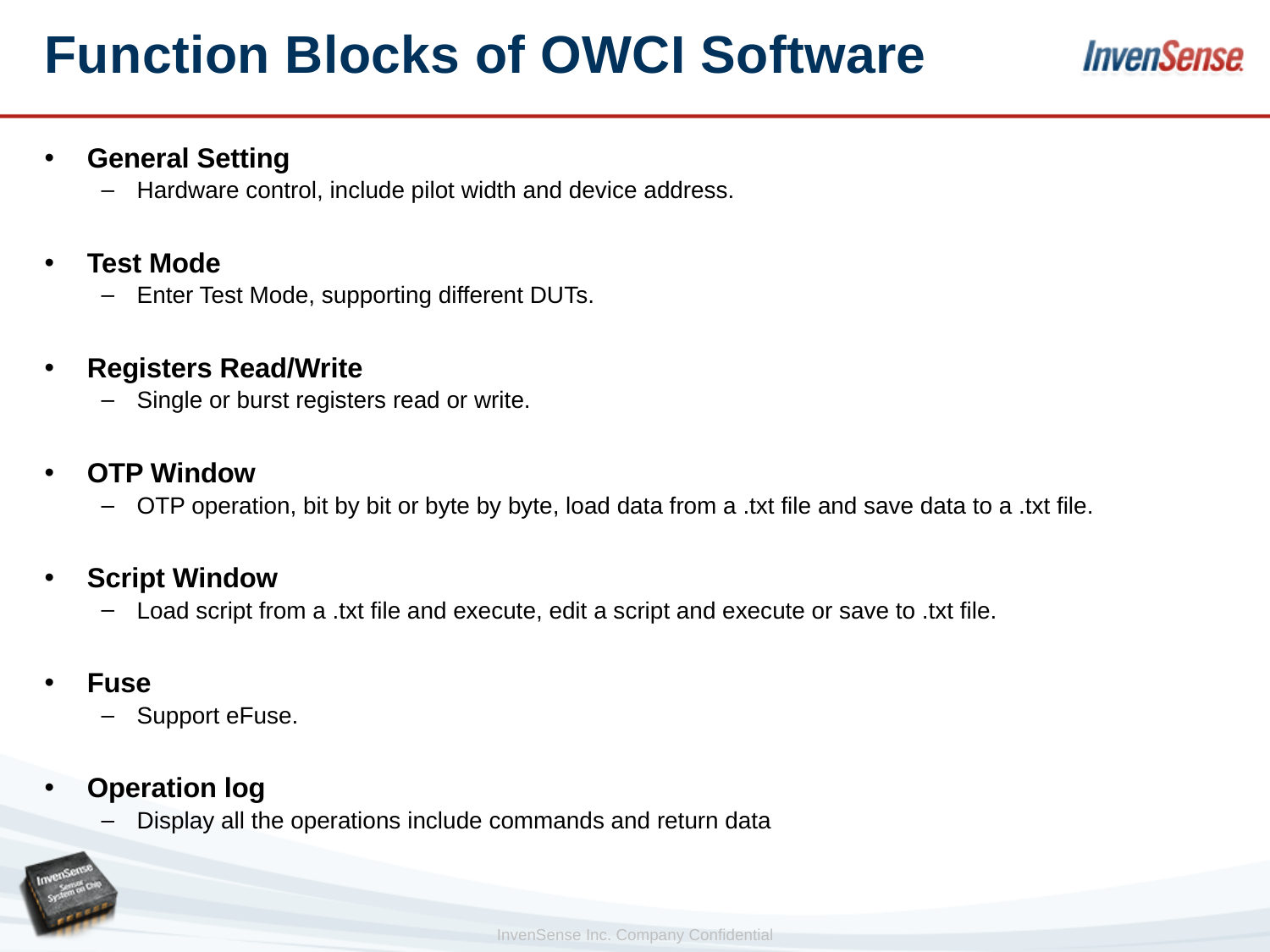

# Function Blocks of OWCI Software
General Setting
Hardware control, include pilot width and device address.

Test Mode
Enter Test Mode, supporting different DUTs.

Registers Read/Write
Single or burst registers read or write.

OTP Window
OTP operation, bit by bit or byte by byte, load data from a .txt file and save data to a .txt file.

Script Window
Load script from a .txt file and execute, edit a script and execute or save to .txt file.

Fuse
Support eFuse.

Operation log
Display all the operations include commands and return data